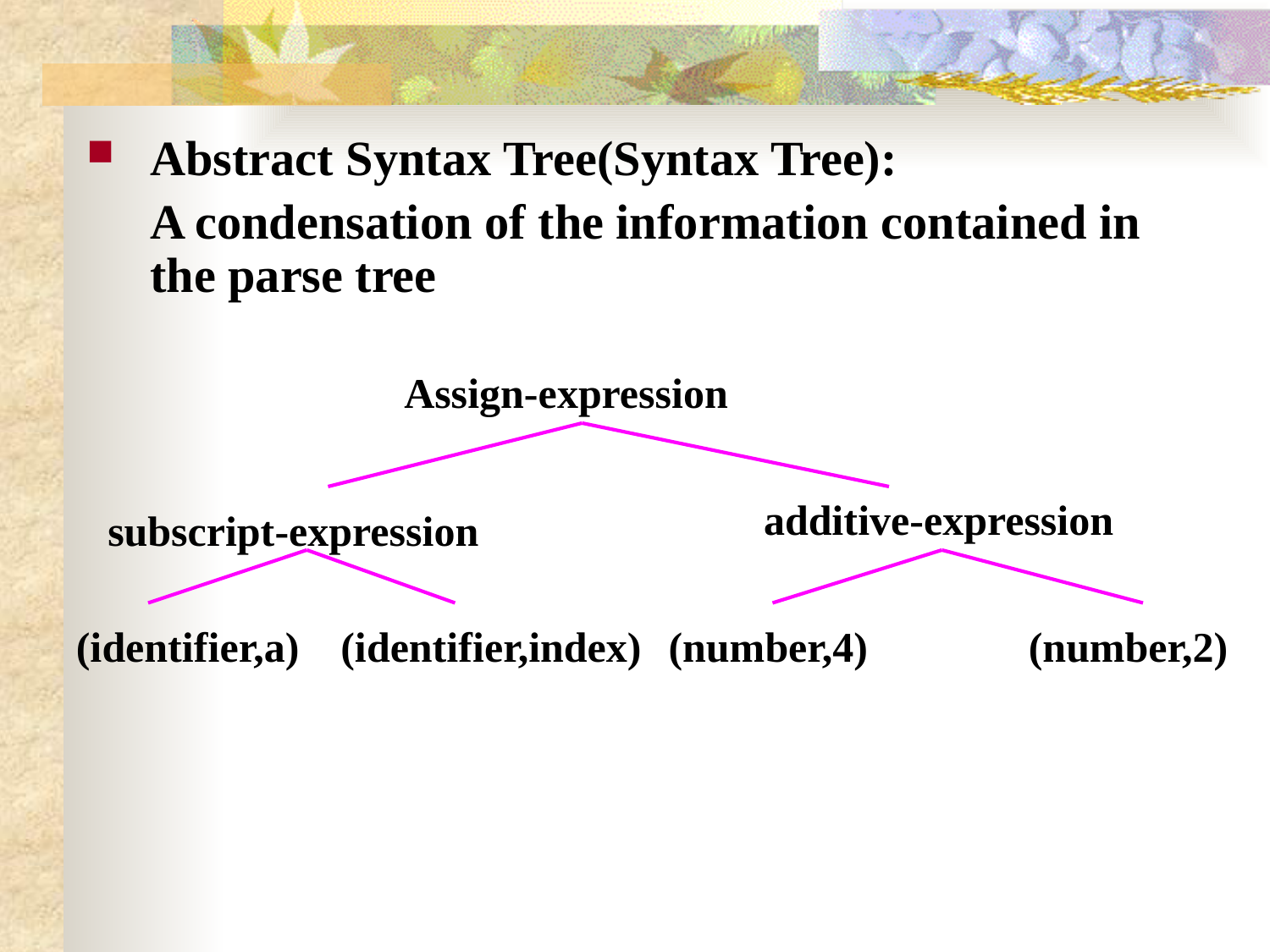

Abstract Syntax Tree(Syntax Tree):
	A condensation of the information contained in the parse tree
Assign-expression

additive-expression
subscript-expression

(identifier,index)
(number,4)
(number,2)
(identifier,a)